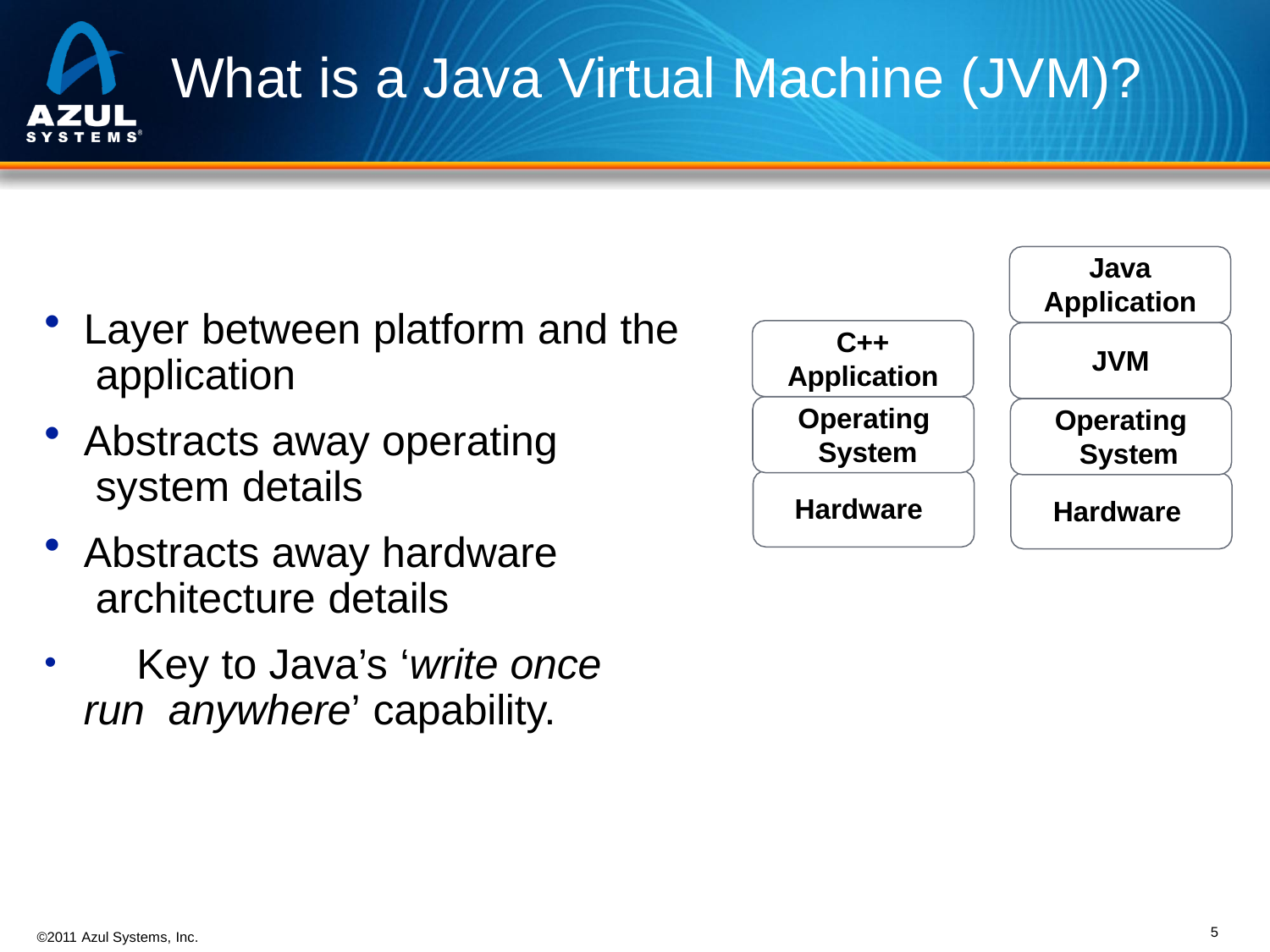

# What is a Java Virtual Machine (JVM)?

Java  Application
Layer between platform and the  application
Abstracts away operating  system details
Abstracts away hardware  architecture details
	Key to Java’s ‘write once run  anywhere’ capability.

C++
Application
Operating  System
Hardware

JVM

Operating  System
Hardware
5
©2011 Azul Systems, Inc.